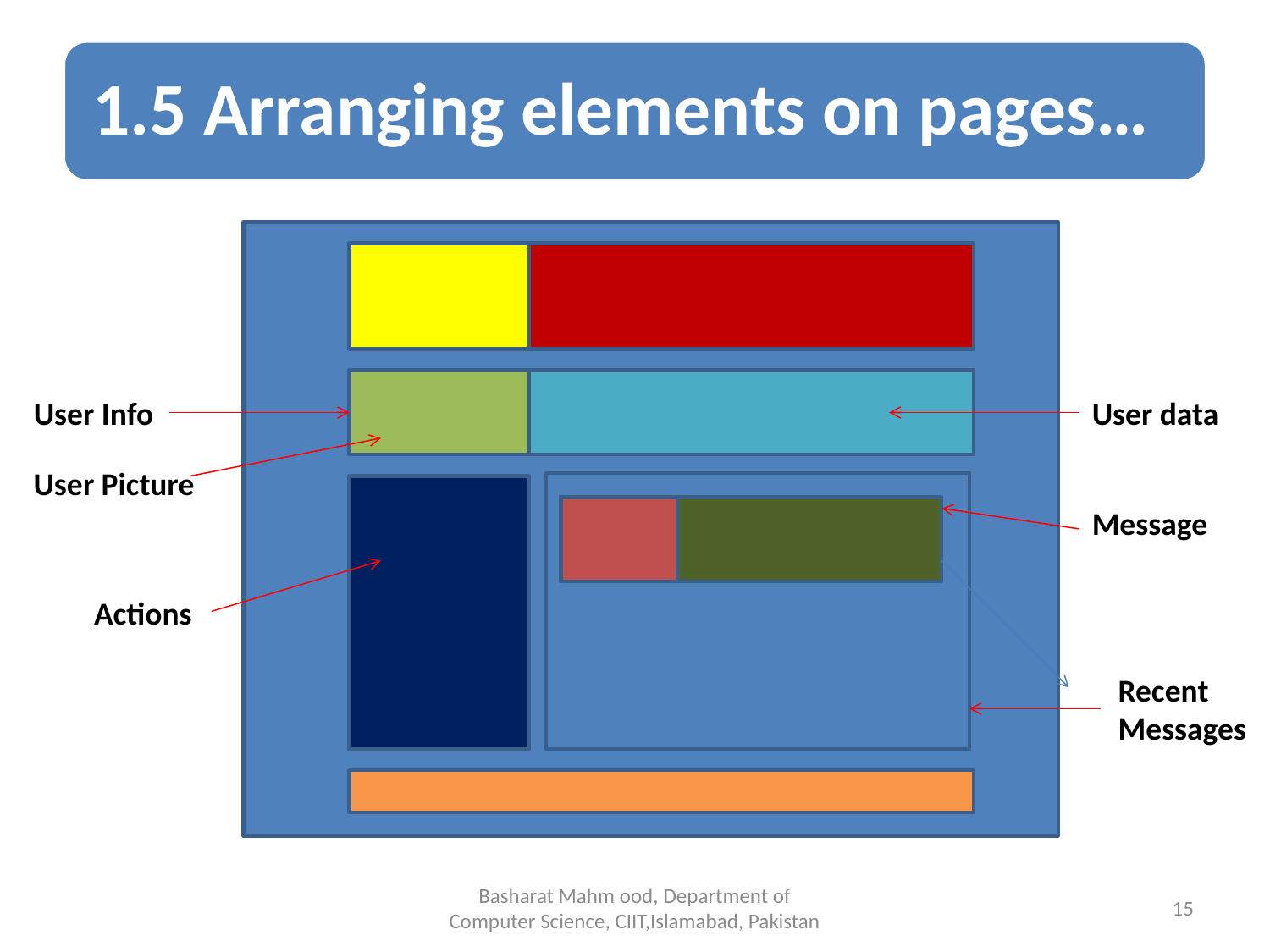

1.5 Arranging elements on pages…

User Info
User data
User Picture

Message
Actions
Recent Messages

Basharat Mahm ood, Department of Computer Science, CIIT,Islamabad, Pakistan
15